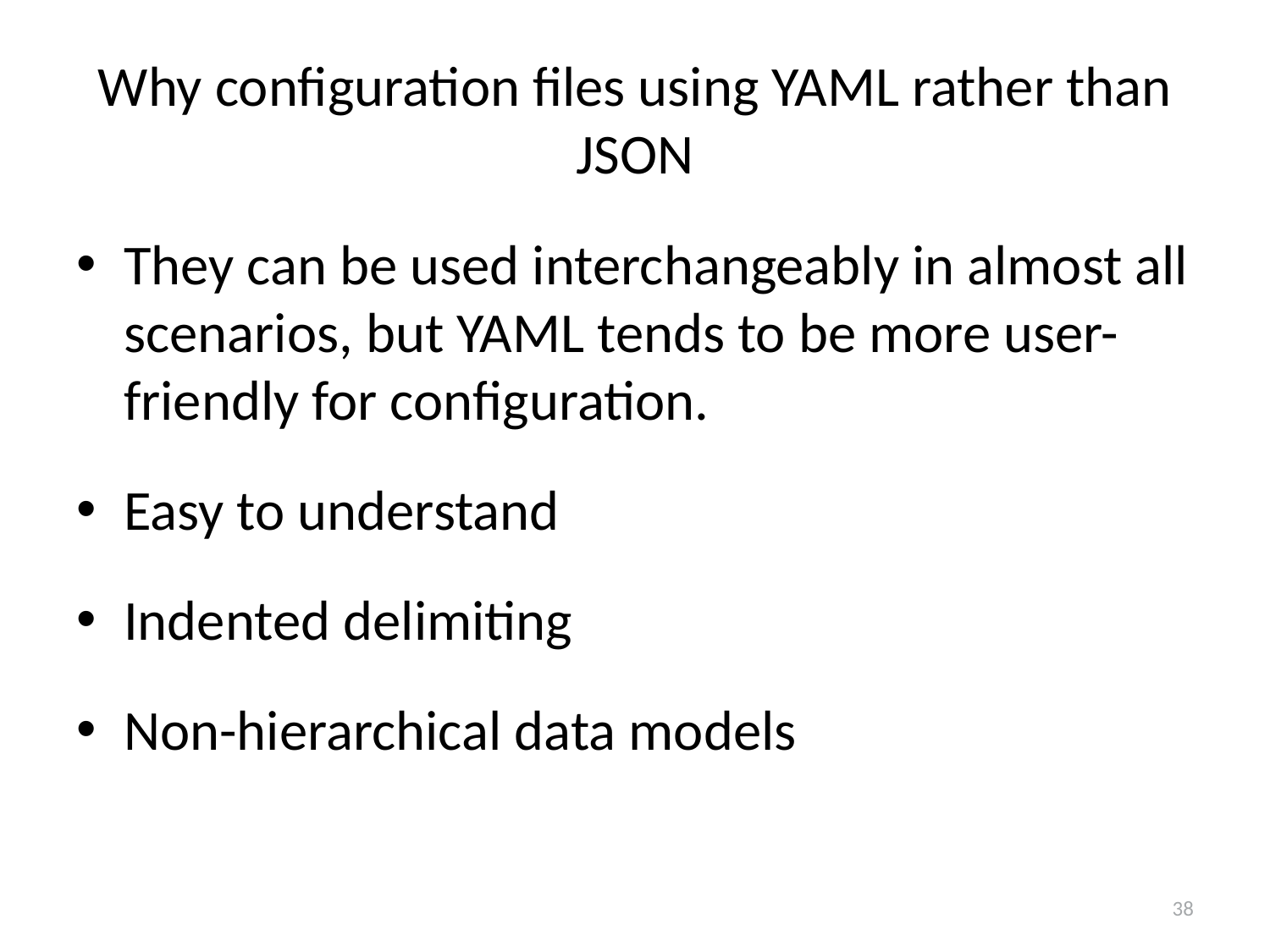

# Why configuration files using YAML rather than JSON
They can be used interchangeably in almost all scenarios, but YAML tends to be more user-friendly for configuration.
Easy to understand
Indented delimiting
Non-hierarchical data models
38